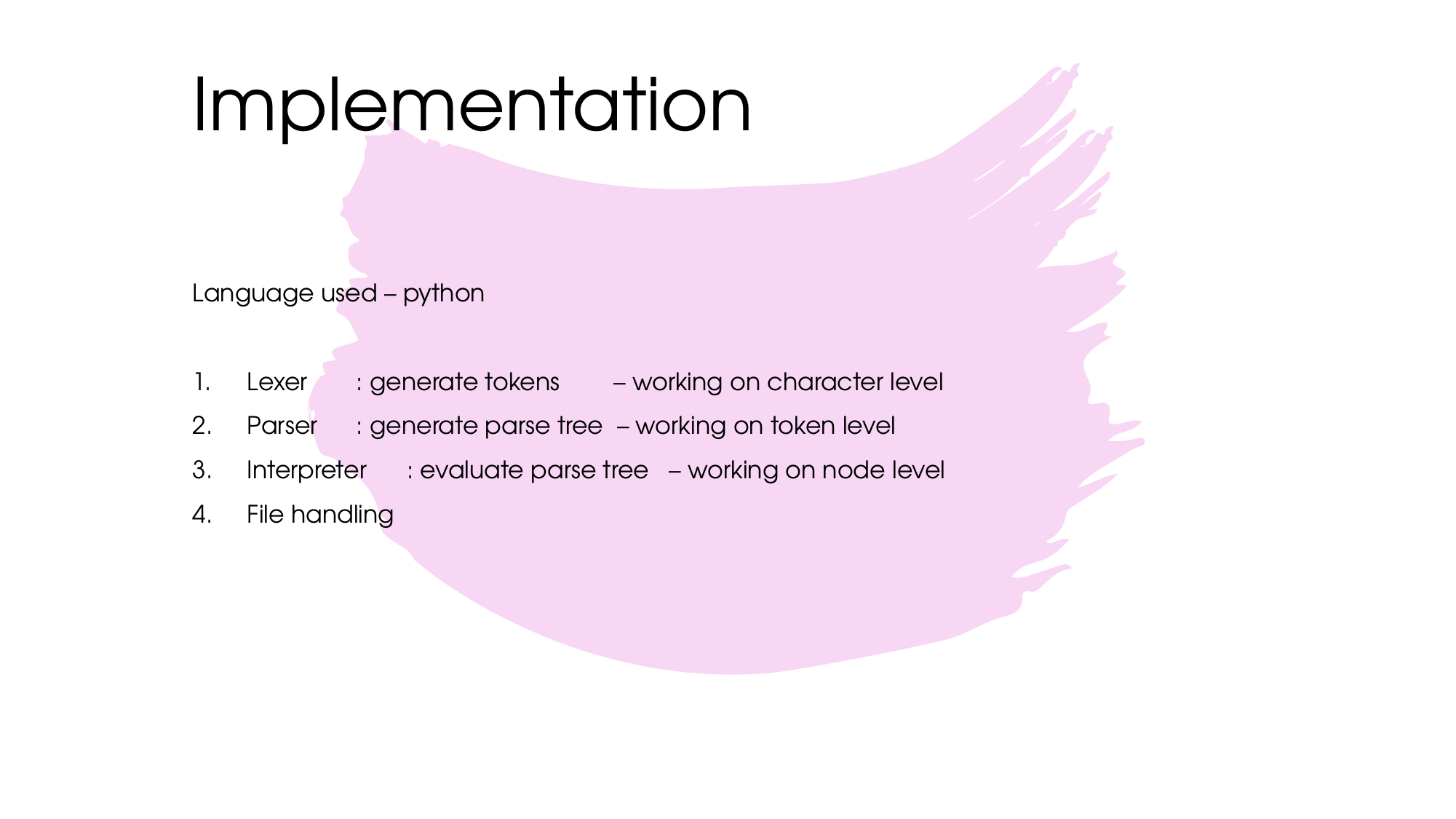

# Implementation
Language used – python

Lexer	: generate tokens        – working on character level
Parser	: generate parse tree  – working on token level
Interpreter      : evaluate parse tree   – working on node level
File handling